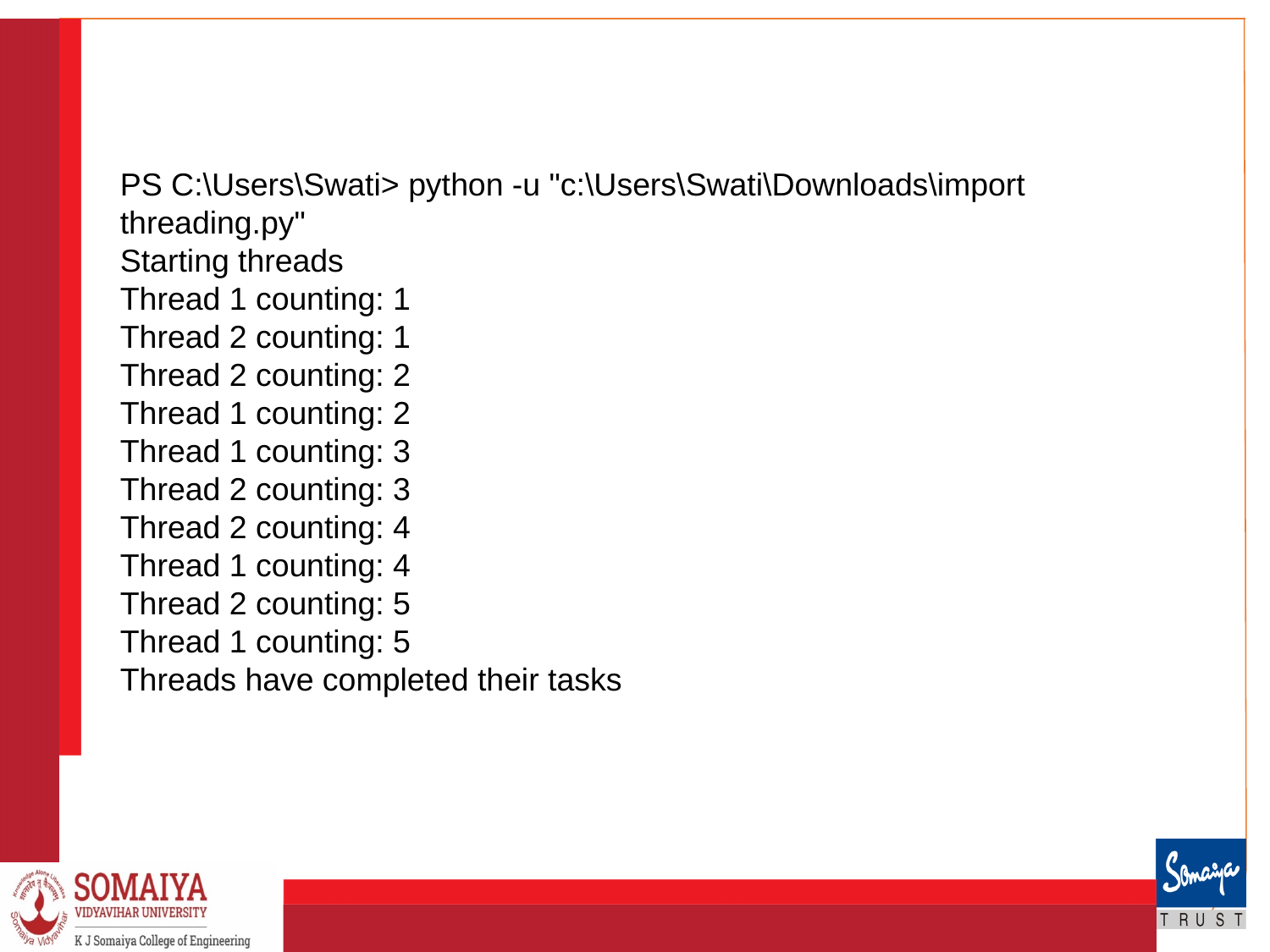

#
PS C:\Users\Swati> python -u "c:\Users\Swati\Downloads\import threading.py"
Starting threads
Thread 1 counting: 1
Thread 2 counting: 1
Thread 2 counting: 2
Thread 1 counting: 2
Thread 1 counting: 3
Thread 2 counting: 3
Thread 2 counting: 4
Thread 1 counting: 4
Thread 2 counting: 5
Thread 1 counting: 5
Threads have completed their tasks